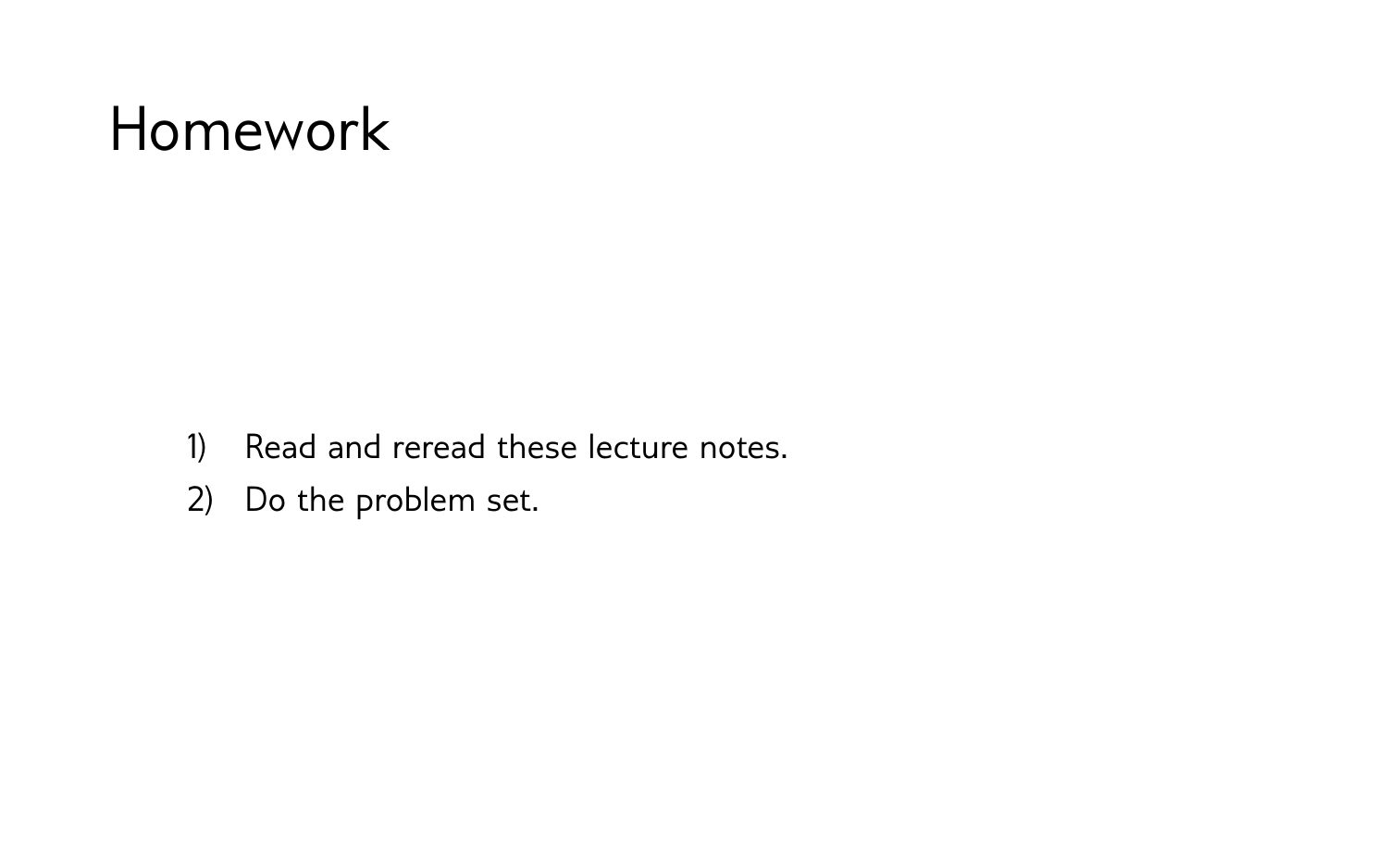

# Homework

Read and reread these lecture notes.
Do the problem set.